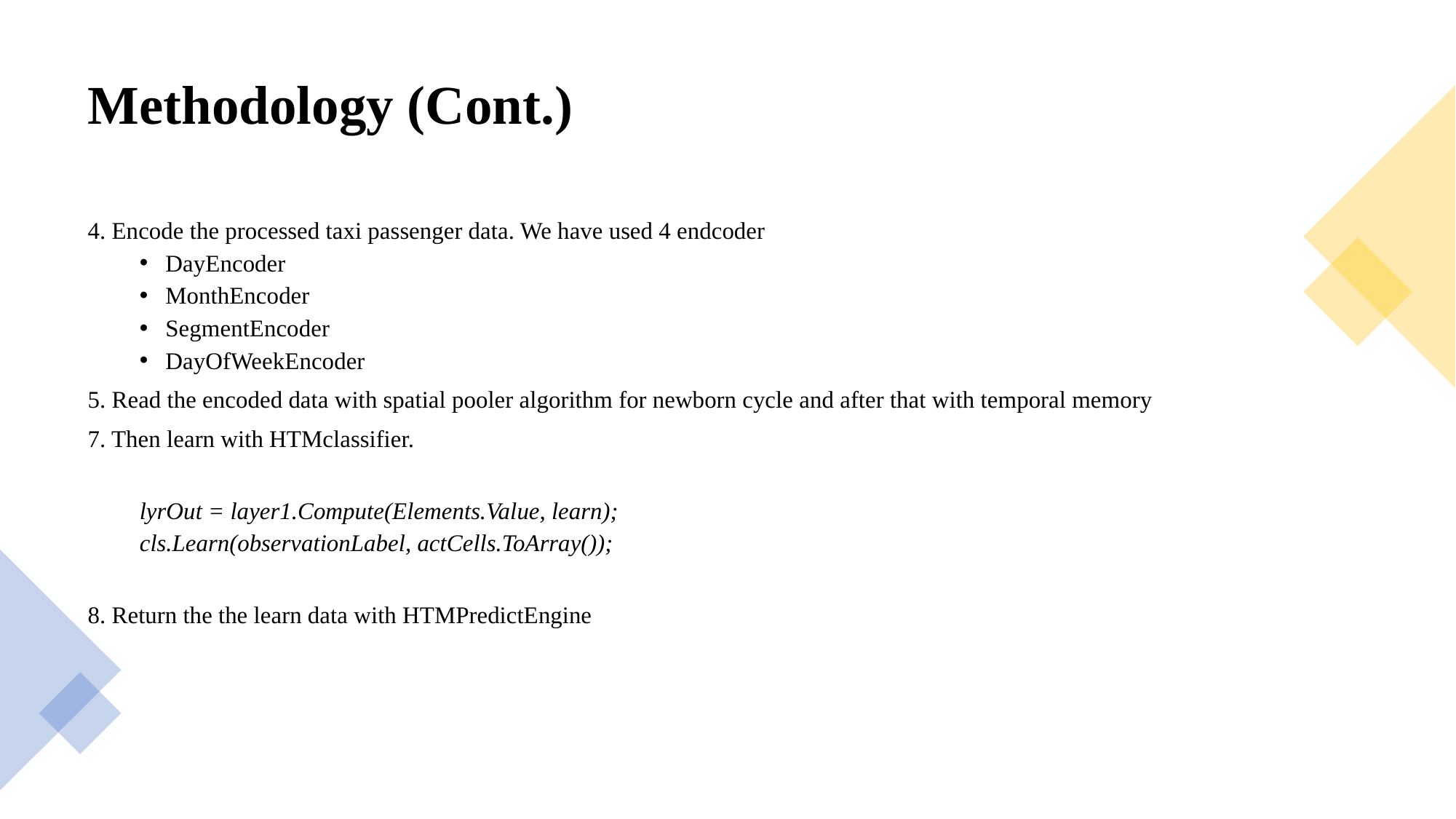

# Methodology (Cont.)

4. Encode the processed taxi passenger data. We have used 4 endcoder
DayEncoder
MonthEncoder
SegmentEncoder
DayOfWeekEncoder
5. Read the encoded data with spatial pooler algorithm for newborn cycle and after that with temporal memory
7. Then learn with HTMclassifier.

lyrOut = layer1.Compute(Elements.Value, learn);
cls.Learn(observationLabel, actCells.ToArray());

8. Return the the learn data with HTMPredictEngine